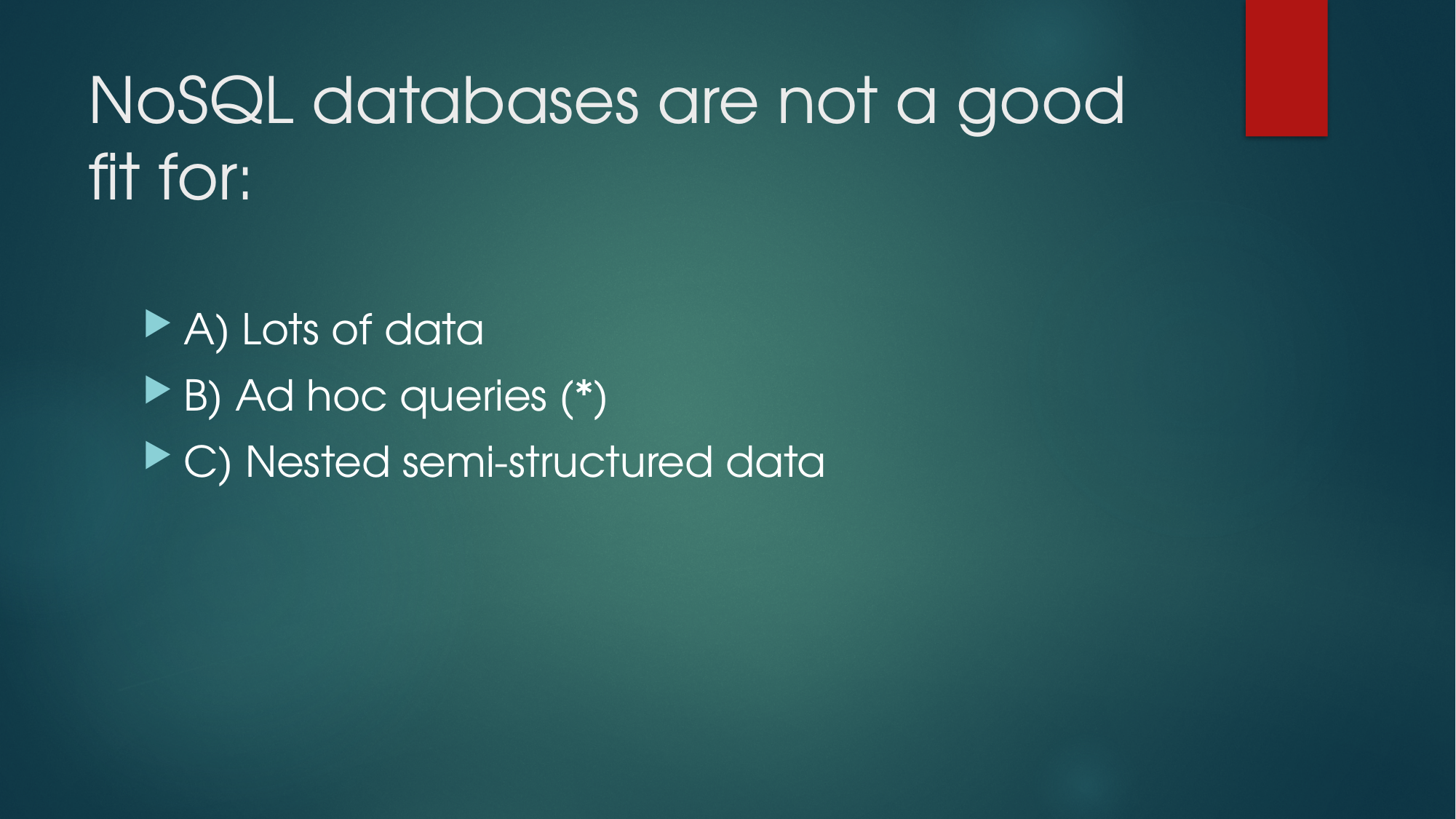

# NoSQL databases are not a good fit for:

A) Lots of data
B) Ad hoc queries (*)
C) Nested semi-structured data